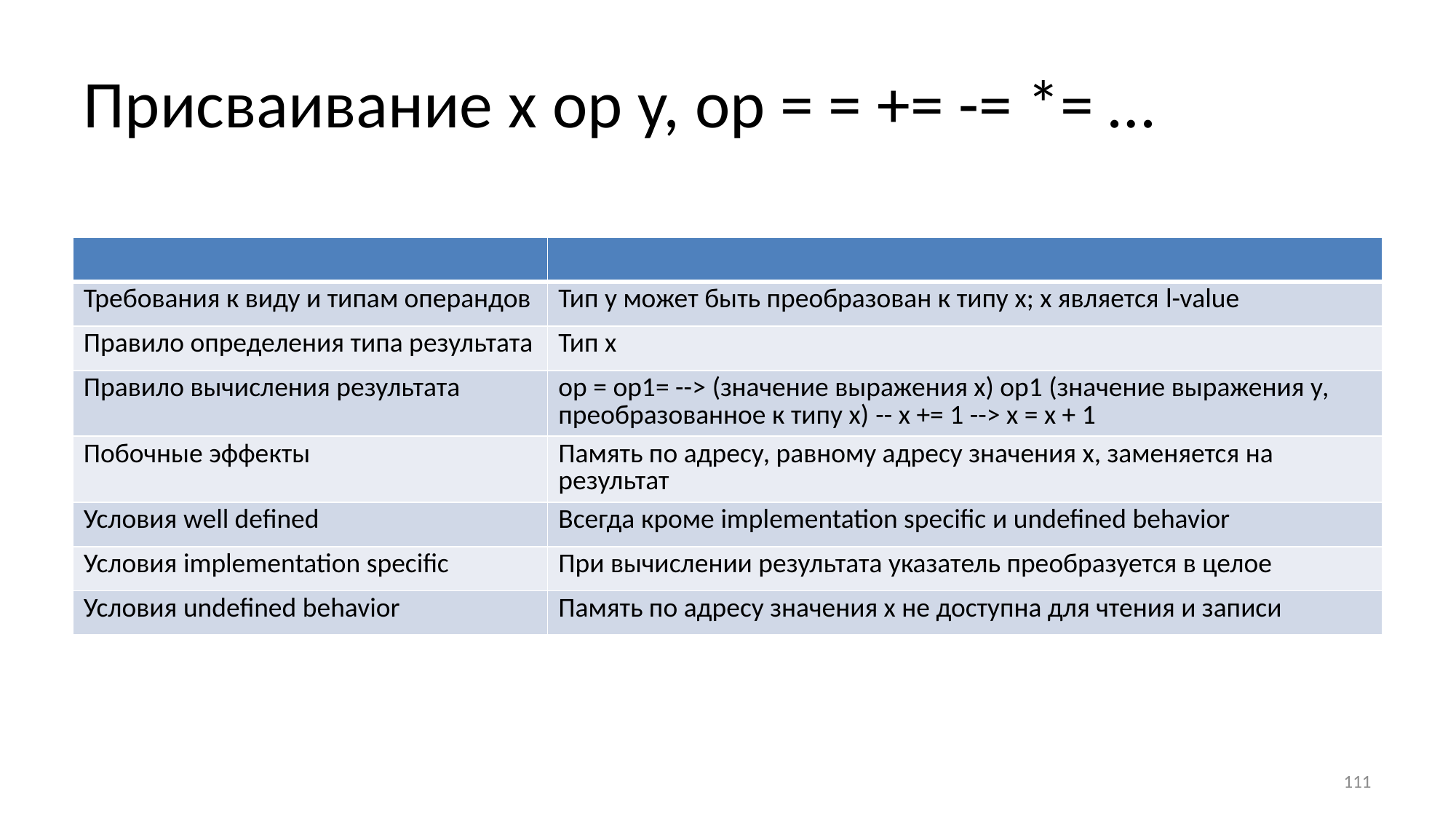

# Присваивание x op y, op = = += -= *= …

|  |  |
| --- | --- |
| Требования к виду и типам операндов | Тип у может быть преобразован к типу х; х является l-value |
| Правило определения типа результата | Тип х |
| Правило вычисления результата | ор = ор1= --> (значение выражения х) ор1 (значение выражения у, преобразованное к типу х) -- x += 1 --> x = x + 1 |
| Побочные эффекты | Память по адресу, равному адресу значения х, заменяется на результат |
| Условия well defined | Всегда кроме implementation specific и undefined behavior |
| Условия implementation specific | При вычислении результата указатель преобразуется в целое |
| Условия undefined behavior | Память по адресу значения х не доступна для чтения и записи |
111